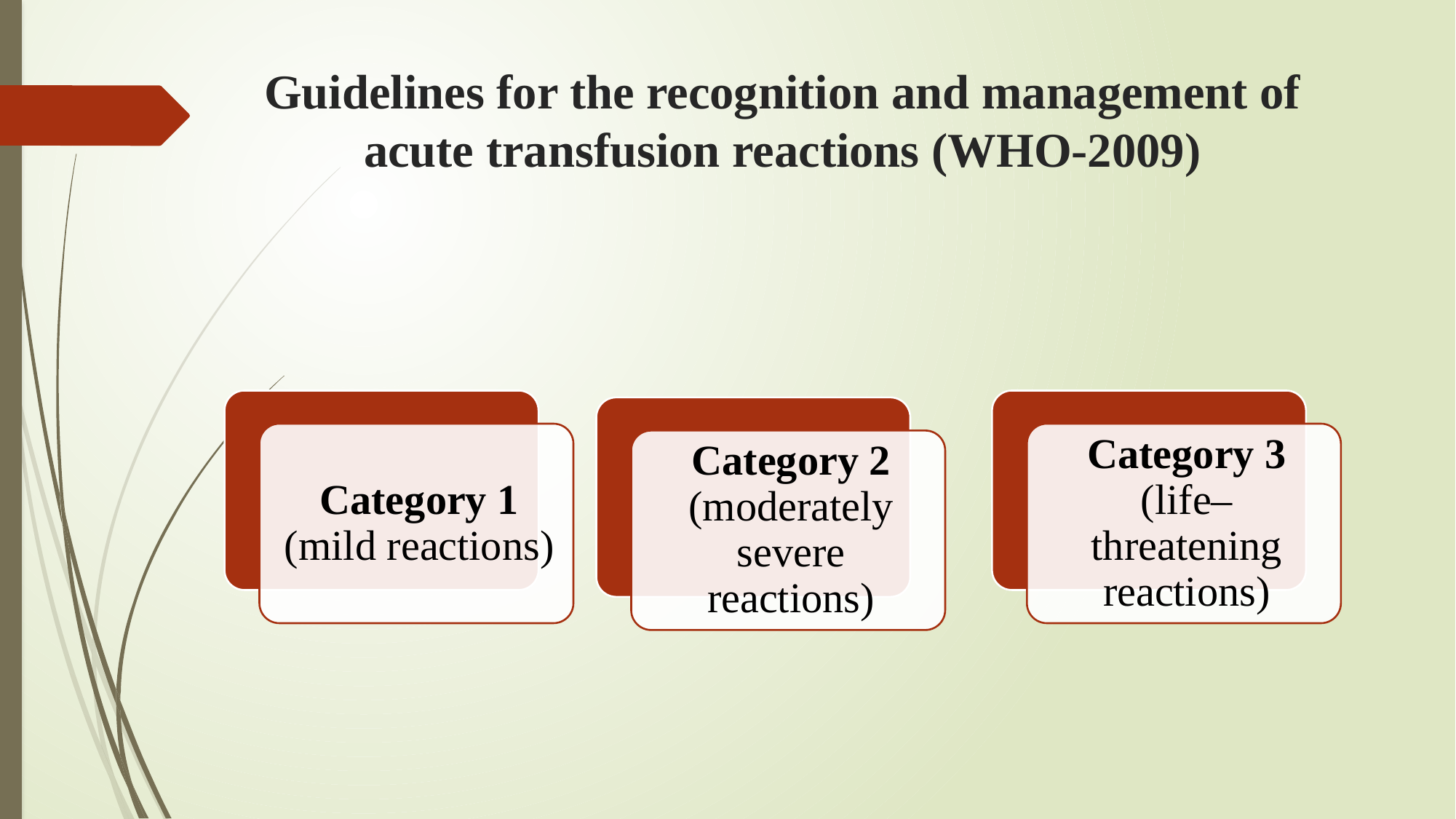

# Guidelines for the recognition and management of acute transfusion reactions (WHO-2009)
Category 1 (mild reactions)
Category 2 (moderately severe reactions)
Category 3 (life– threatening reactions)